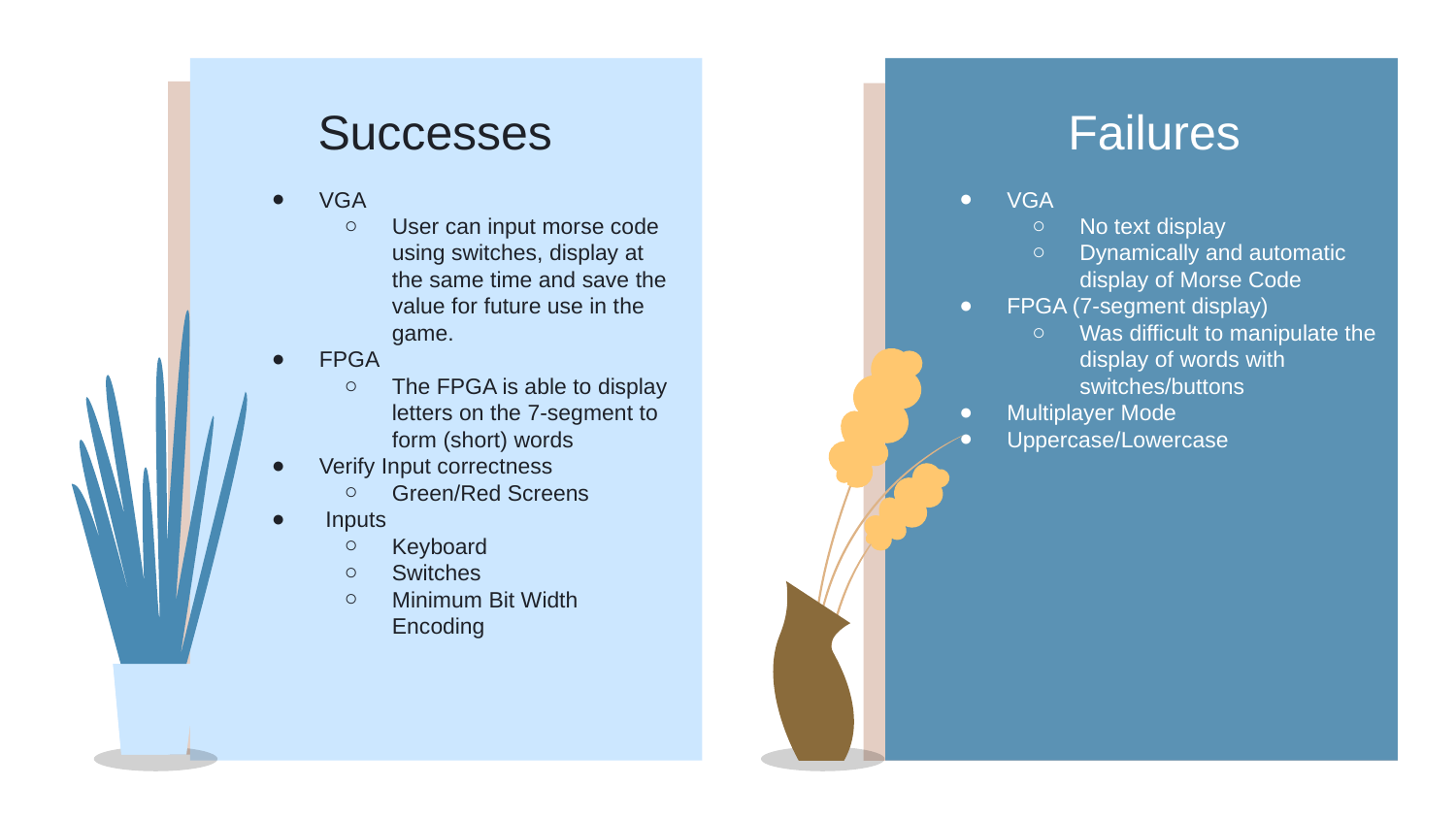

# Successes
Failures
VGA
User can input morse code using switches, display at the same time and save the value for future use in the game.
FPGA
The FPGA is able to display letters on the 7-segment to form (short) words
Verify Input correctness
Green/Red Screens
 Inputs
Keyboard
Switches
Minimum Bit Width Encoding
VGA
No text display
Dynamically and automatic display of Morse Code
FPGA (7-segment display)
Was difficult to manipulate the display of words with switches/buttons
Multiplayer Mode
Uppercase/Lowercase